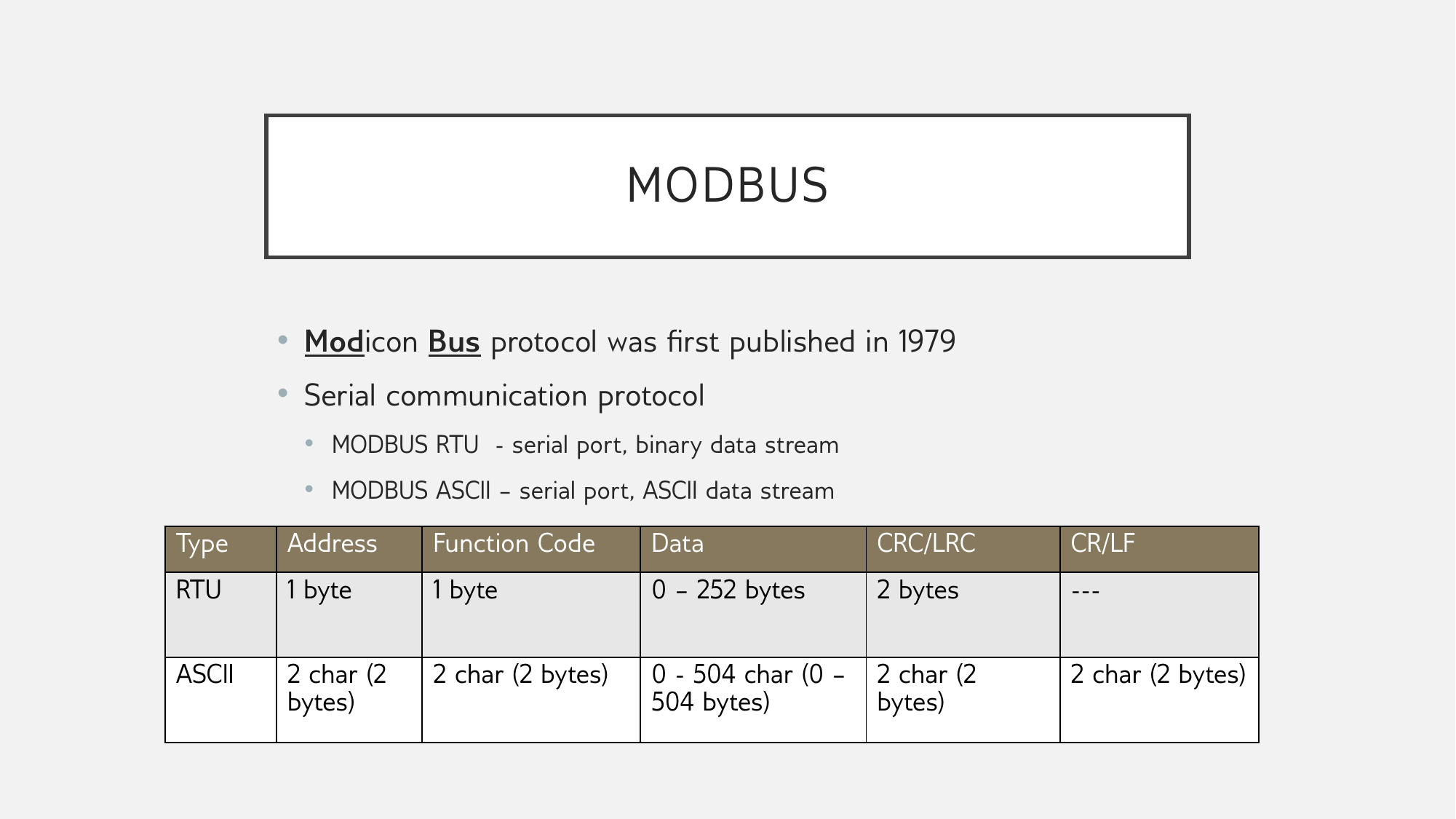

# MODBUS
Modicon Bus protocol was first published in 1979
Serial communication protocol
MODBUS RTU  - serial port, binary data stream
MODBUS ASCII – serial port, ASCII data stream
MODBUS TCP/IP – similar to RTU encapsulated by TCP/IP

| Type | Address | Function Code | Data | CRC/LRC | CR/LF |
| --- | --- | --- | --- | --- | --- |
| RTU | 1 byte | 1 byte | 0 – 252 bytes | 2 bytes | --- |
| ASCII | 2 char (2 bytes) | 2 char (2 bytes) | 0 - 504 char (0 – 504 bytes) | 2 char (2 bytes) | 2 char (2 bytes) |